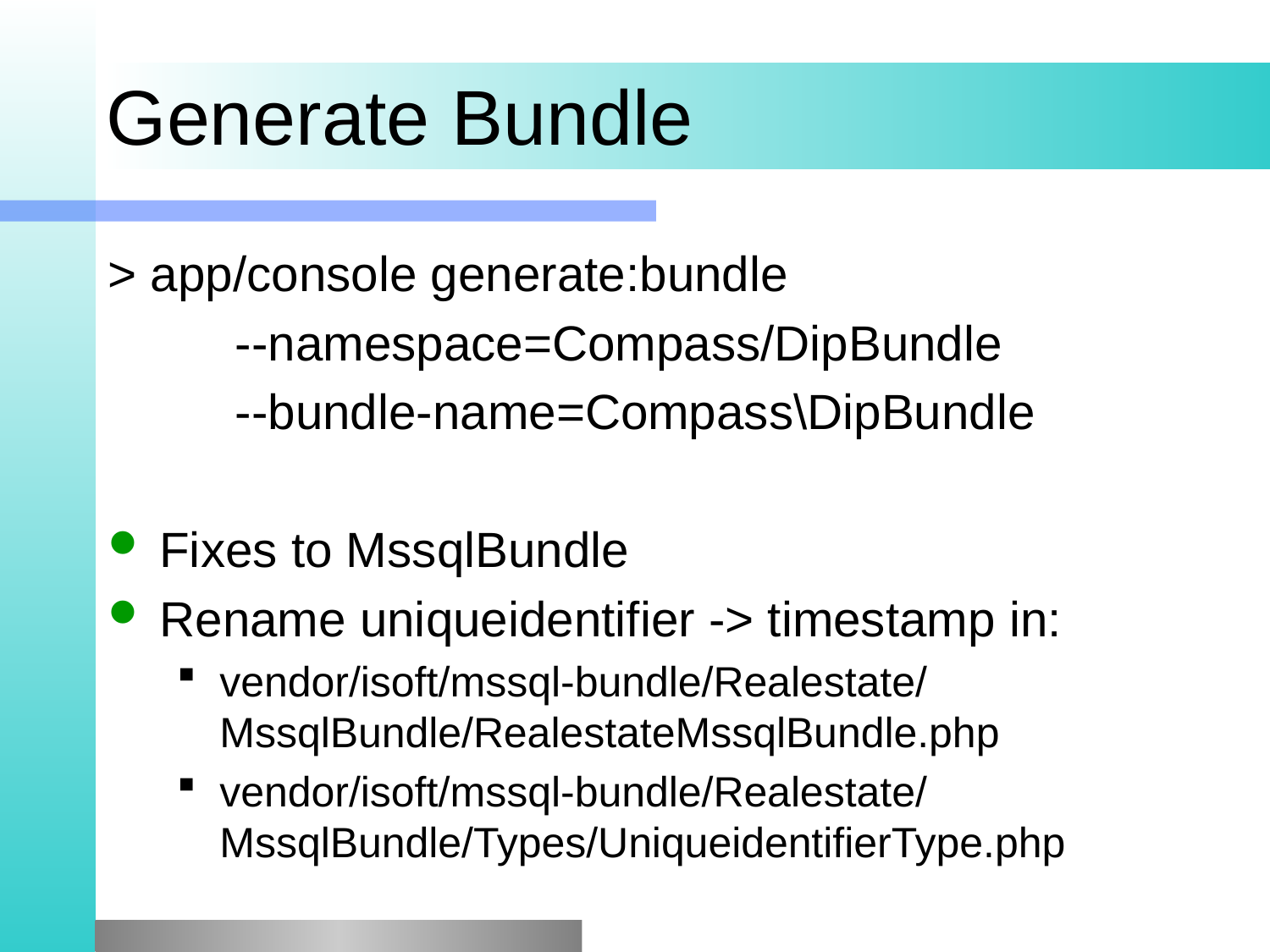

# Generate Bundle
> app/console generate:bundle
	--namespace=Compass/DipBundle
	--bundle-name=Compass\DipBundle

Fixes to MssqlBundle
Rename uniqueidentifier -> timestamp in:
vendor/isoft/mssql-bundle/Realestate/MssqlBundle/RealestateMssqlBundle.php
vendor/isoft/mssql-bundle/Realestate/MssqlBundle/Types/UniqueidentifierType.php